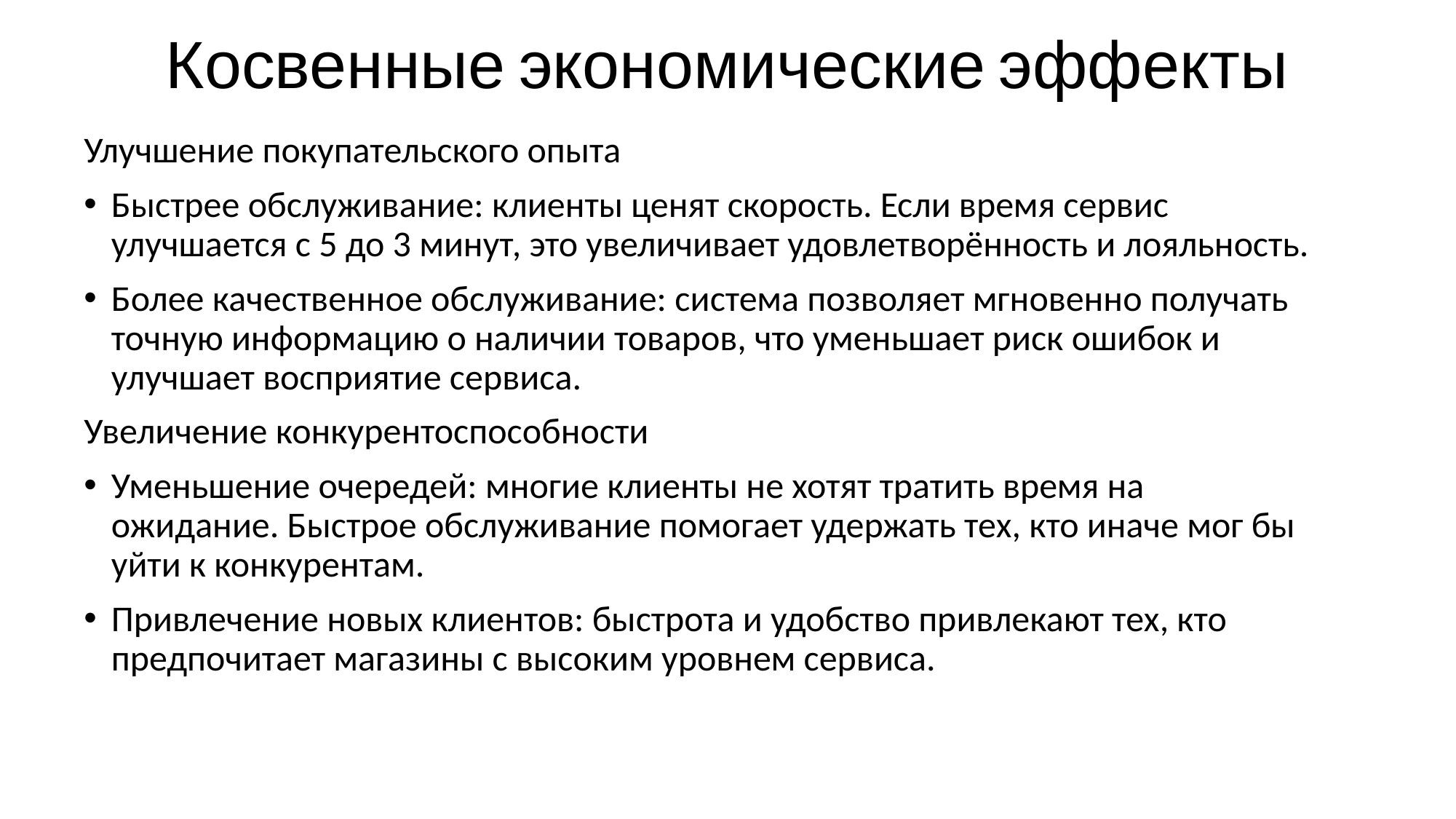

# Косвенные экономические эффекты
Улучшение покупательского опыта
Быстрее обслуживание: клиенты ценят скорость. Если время сервис улучшается с 5 до 3 минут, это увеличивает удовлетворённость и лояльность.
Более качественное обслуживание: система позволяет мгновенно получать точную информацию о наличии товаров, что уменьшает риск ошибок и улучшает восприятие сервиса.
Увеличение конкурентоспособности
Уменьшение очередей: многие клиенты не хотят тратить время на ожидание. Быстрое обслуживание помогает удержать тех, кто иначе мог бы уйти к конкурентам.
Привлечение новых клиентов: быстрота и удобство привлекают тех, кто предпочитает магазины с высоким уровнем сервиса.